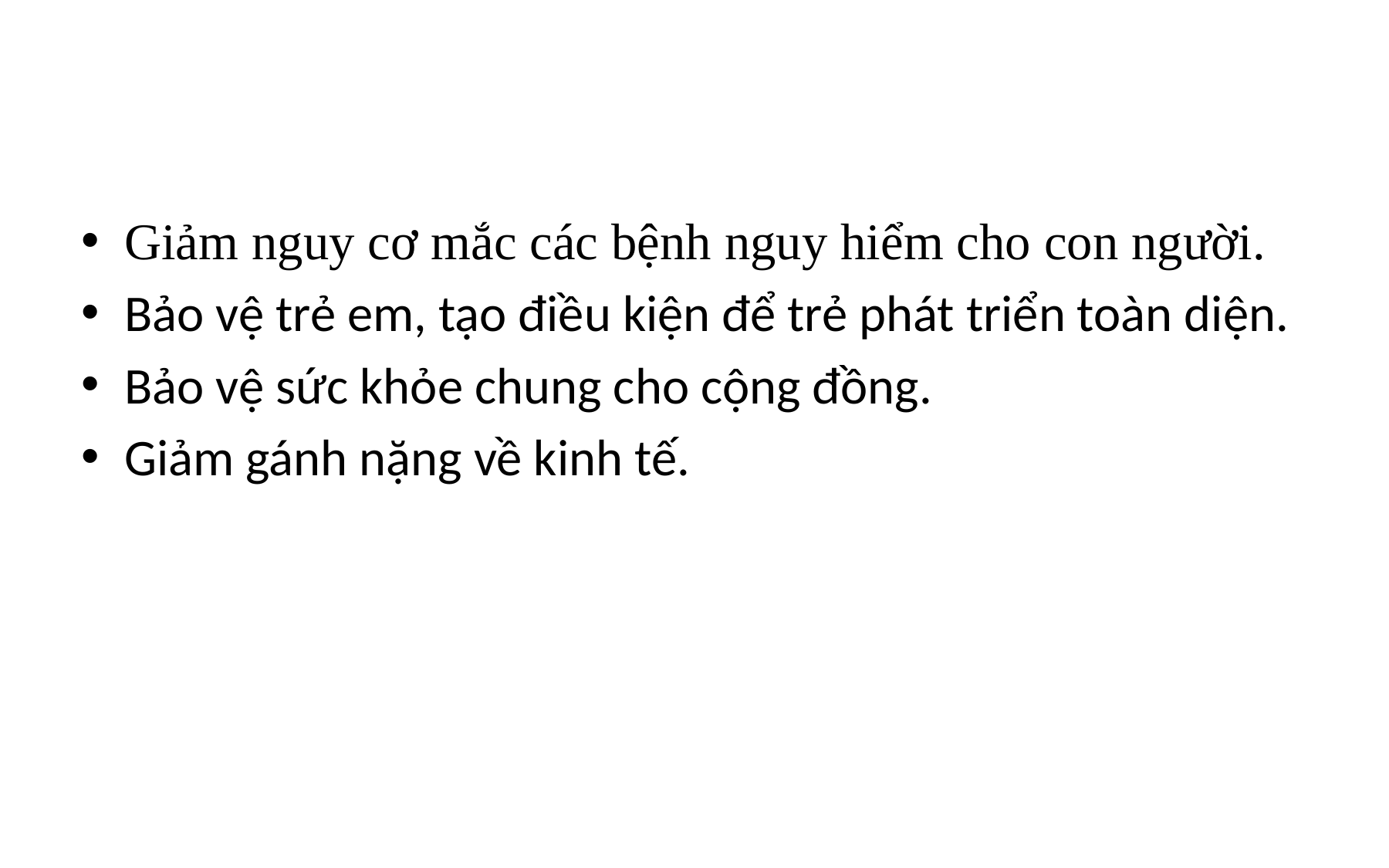

Giảm nguy cơ mắc các bệnh nguy hiểm cho con người.
Bảo vệ trẻ em, tạo điều kiện để trẻ phát triển toàn diện.
Bảo vệ sức khỏe chung cho cộng đồng.
Giảm gánh nặng về kinh tế.